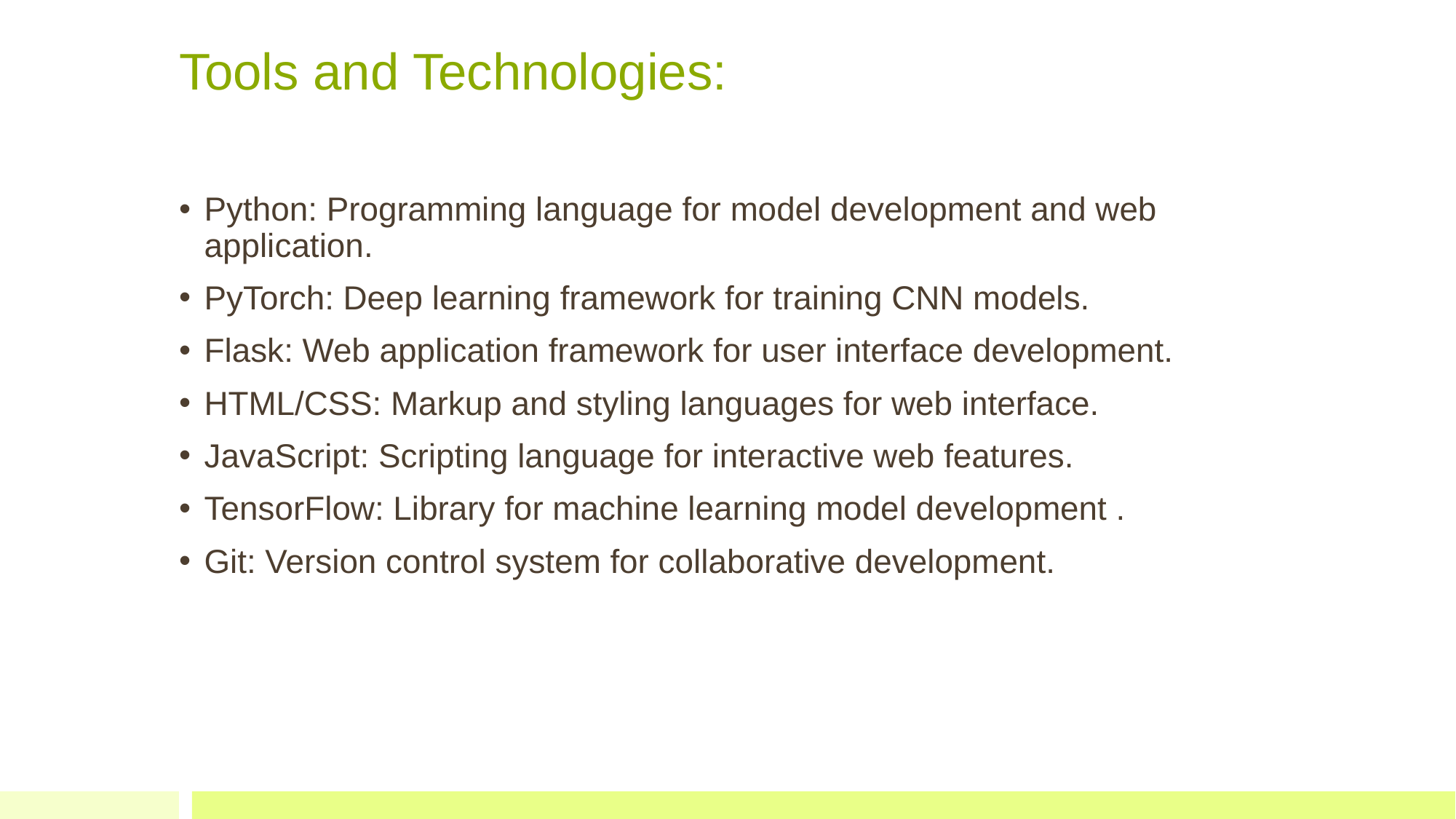

Tools and Technologies:
Python: Programming language for model development and web application.
PyTorch: Deep learning framework for training CNN models.
Flask: Web application framework for user interface development.
HTML/CSS: Markup and styling languages for web interface.
JavaScript: Scripting language for interactive web features.
TensorFlow: Library for machine learning model development .
Git: Version control system for collaborative development.